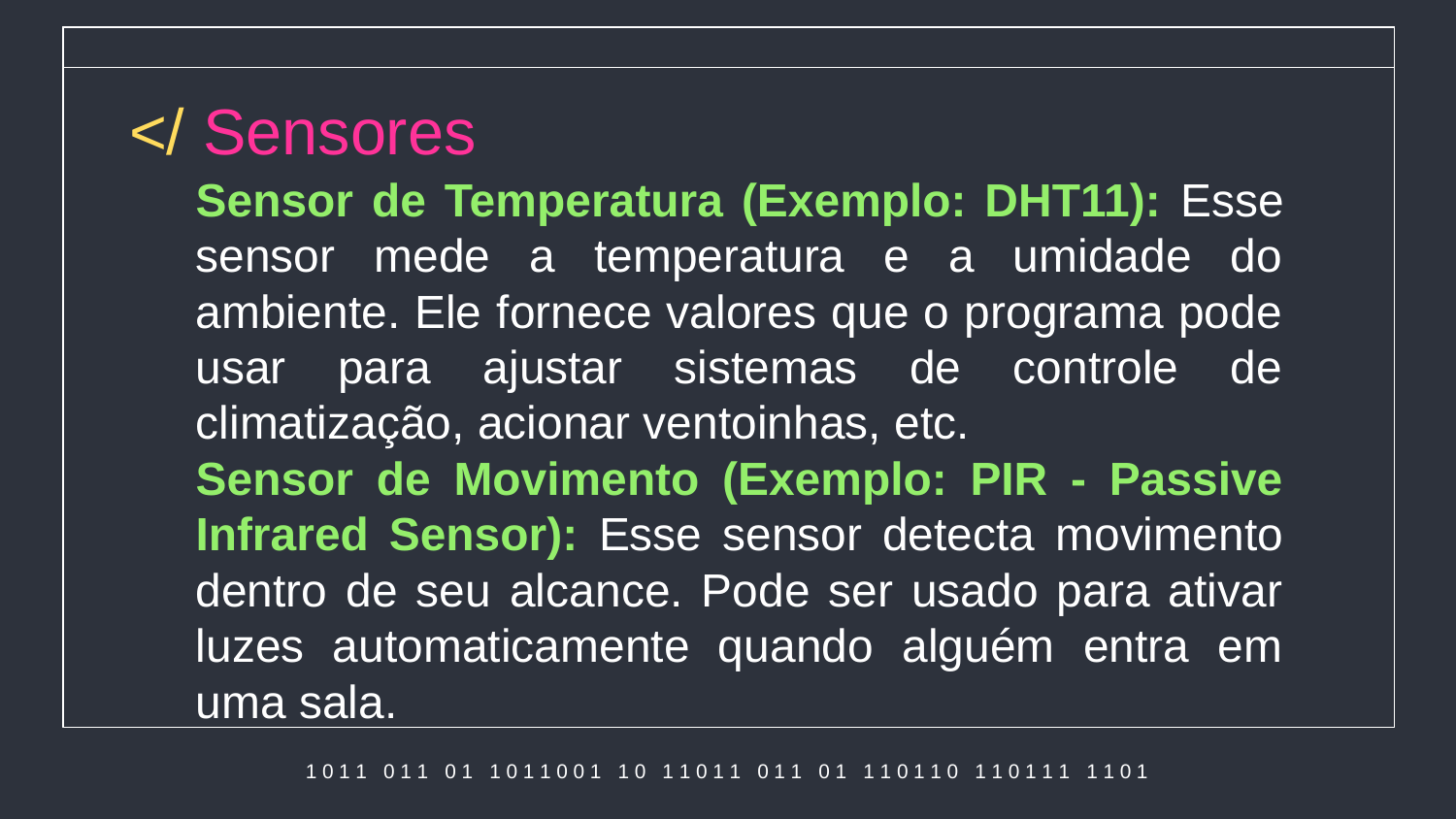

# </ Sensores
Sensor de Temperatura (Exemplo: DHT11): Esse sensor mede a temperatura e a umidade do ambiente. Ele fornece valores que o programa pode usar para ajustar sistemas de controle de climatização, acionar ventoinhas, etc.
Sensor de Movimento (Exemplo: PIR - Passive Infrared Sensor): Esse sensor detecta movimento dentro de seu alcance. Pode ser usado para ativar luzes automaticamente quando alguém entra em uma sala.